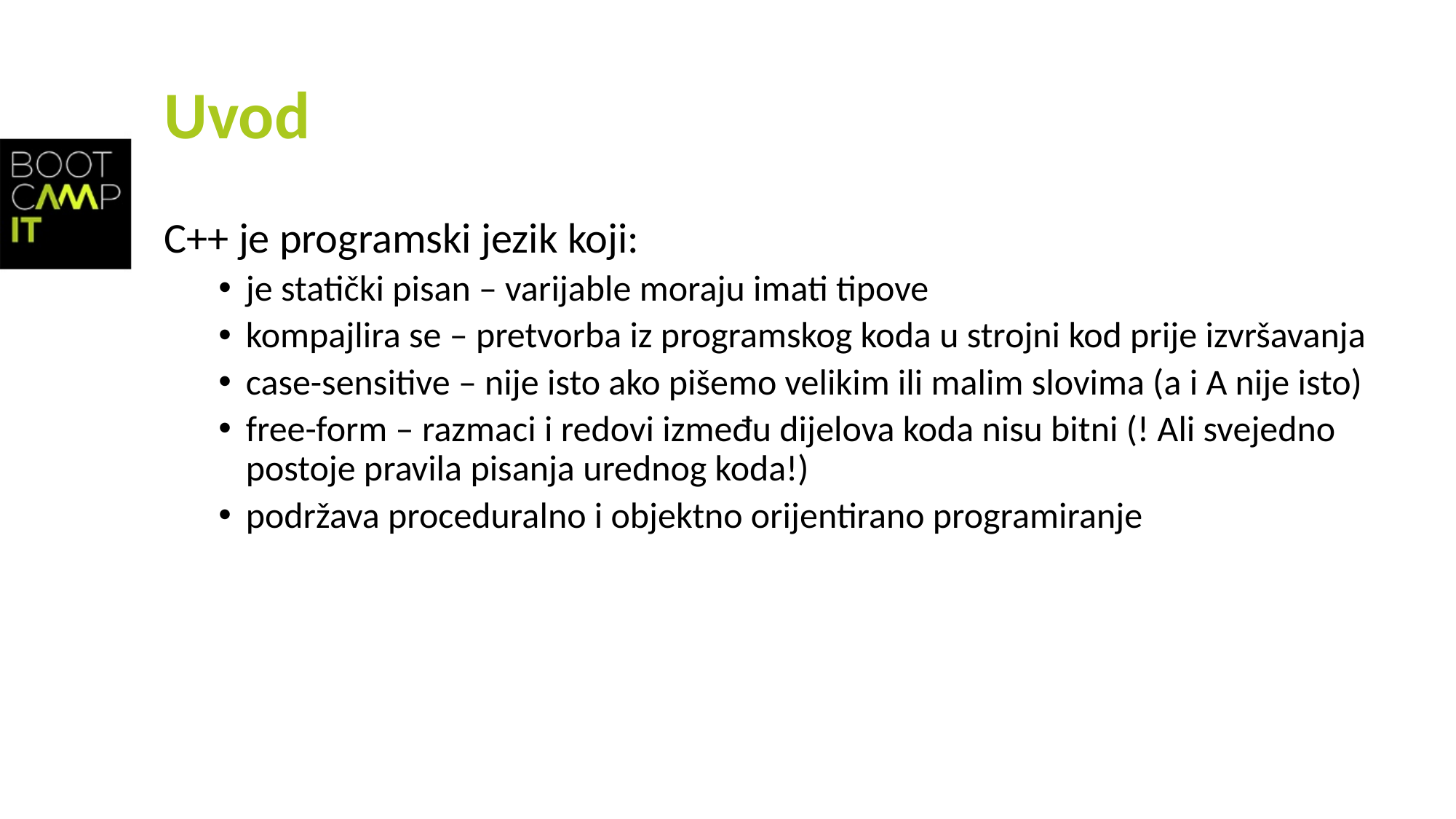

# Uvod
C++ je programski jezik koji:
je statički pisan – varijable moraju imati tipove
kompajlira se – pretvorba iz programskog koda u strojni kod prije izvršavanja
case-sensitive – nije isto ako pišemo velikim ili malim slovima (a i A nije isto)
free-form – razmaci i redovi između dijelova koda nisu bitni (! Ali svejedno postoje pravila pisanja urednog koda!)
podržava proceduralno i objektno orijentirano programiranje